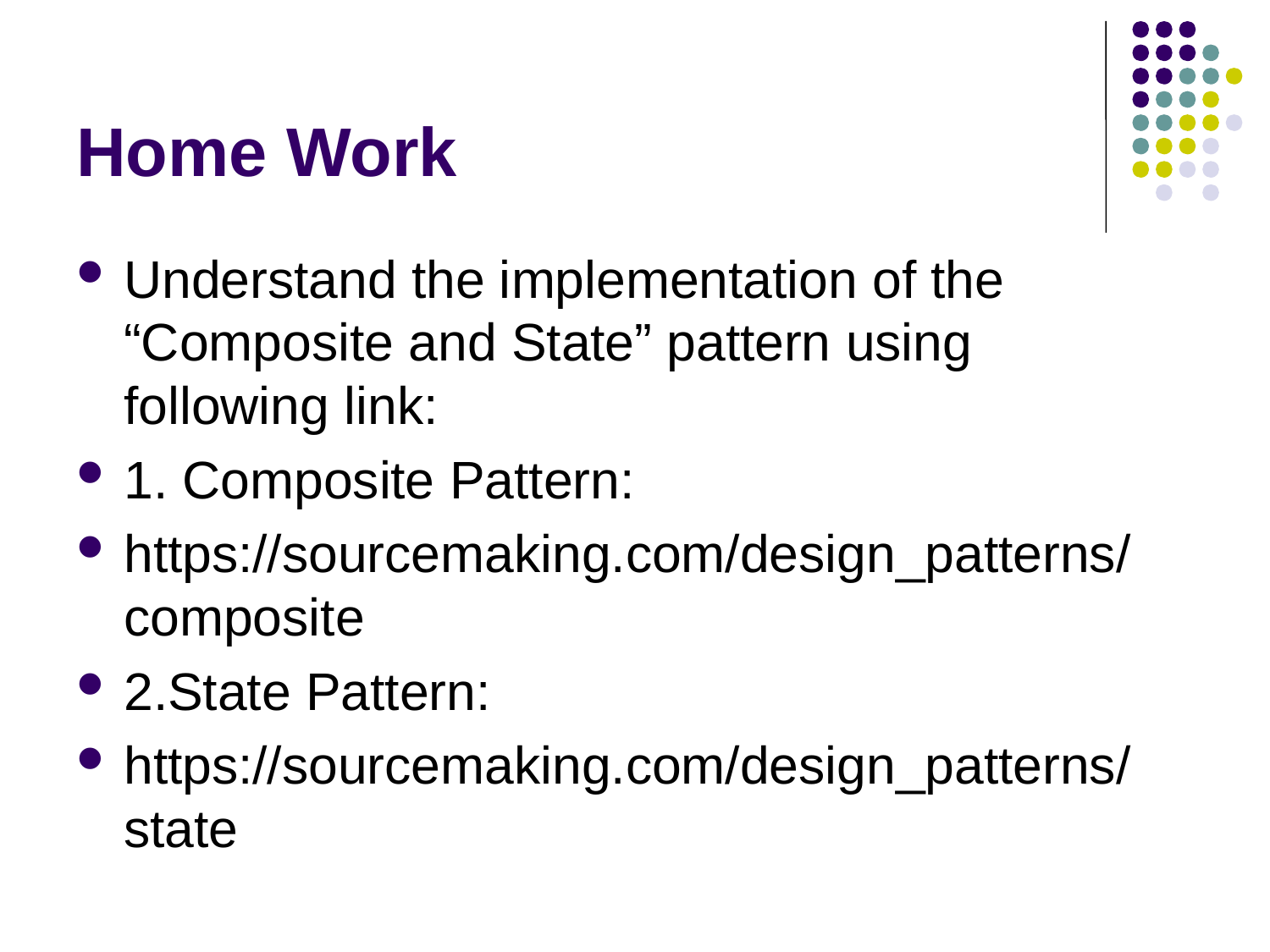

# Home Work
Understand the implementation of the “Composite and State” pattern using following link:
1. Composite Pattern:
https://sourcemaking.com/design_patterns/composite
2.State Pattern:
https://sourcemaking.com/design_patterns/state